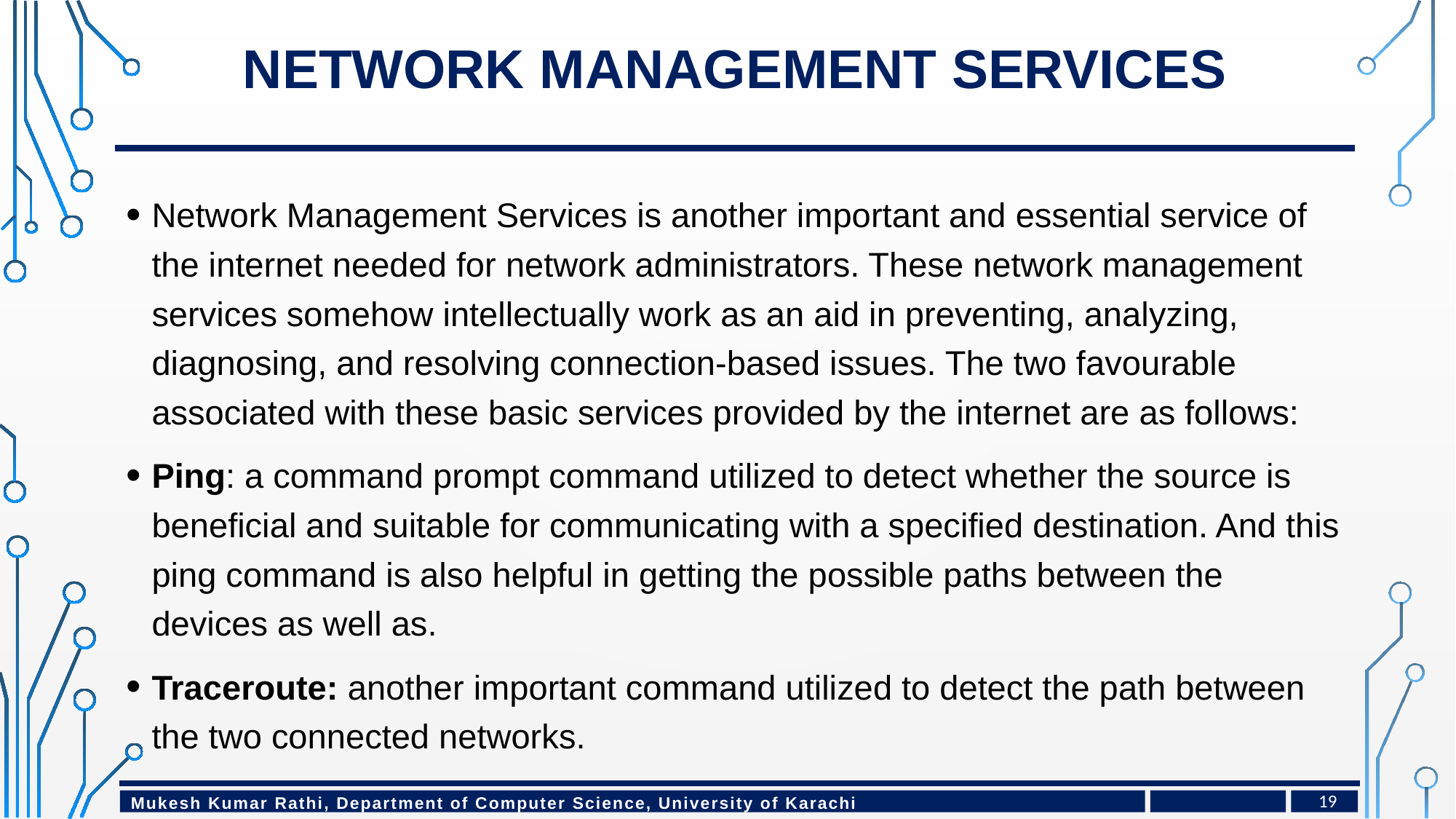

# Network Management Services
Network Management Services is another important and essential service of the internet needed for network administrators. These network management services somehow intellectually work as an aid in preventing, analyzing, diagnosing, and resolving connection-based issues. The two favourable associated with these basic services provided by the internet are as follows:
Ping: a command prompt command utilized to detect whether the source is beneficial and suitable for communicating with a specified destination. And this ping command is also helpful in getting the possible paths between the devices as well as.
Traceroute: another important command utilized to detect the path between the two connected networks.

19